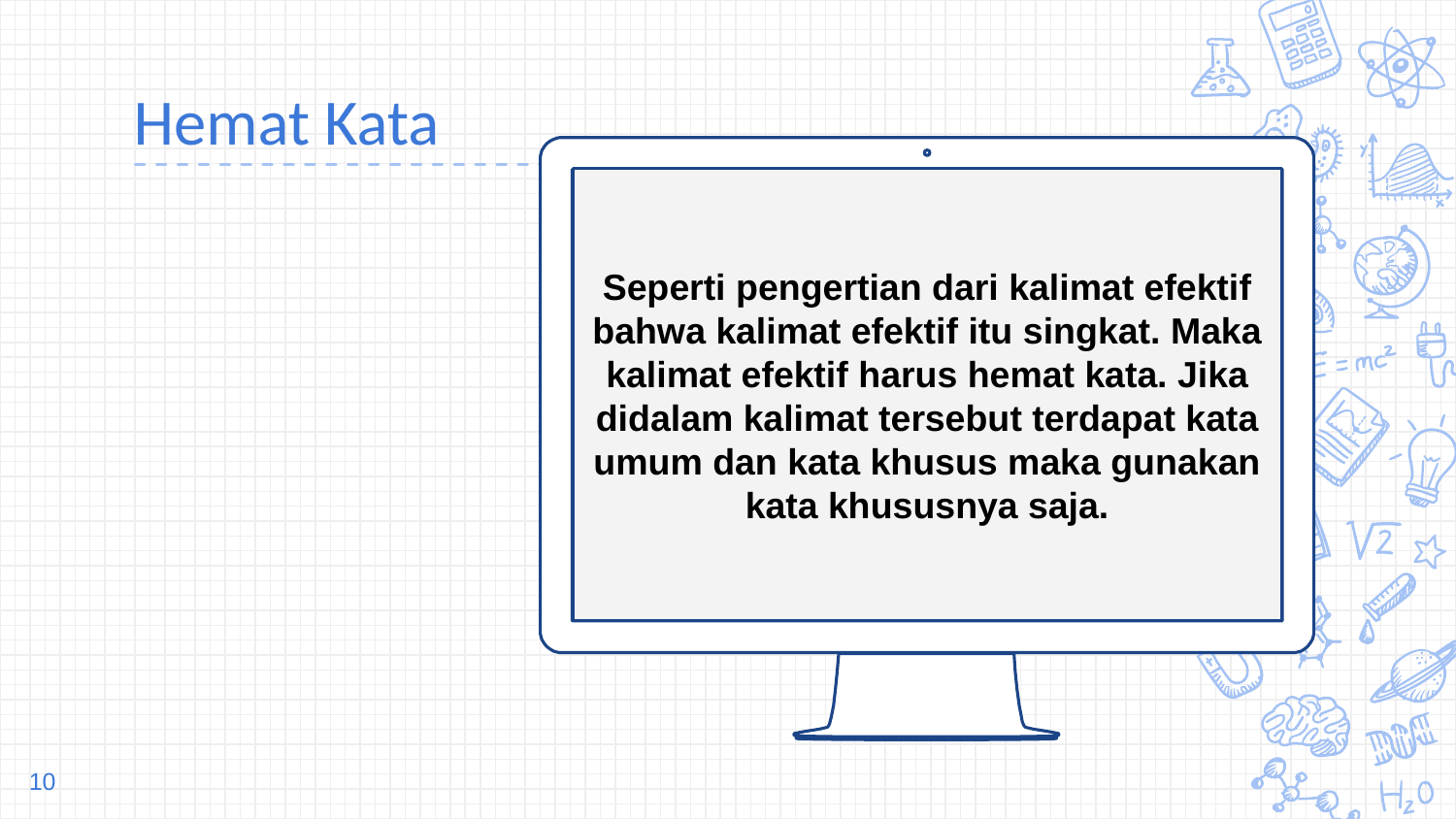

# Hemat Kata

Seperti pengertian dari kalimat efektif bahwa kalimat efektif itu singkat. Maka kalimat efektif harus hemat kata. Jika didalam kalimat tersebut terdapat kata umum dan kata khusus maka gunakan kata khususnya saja.
10